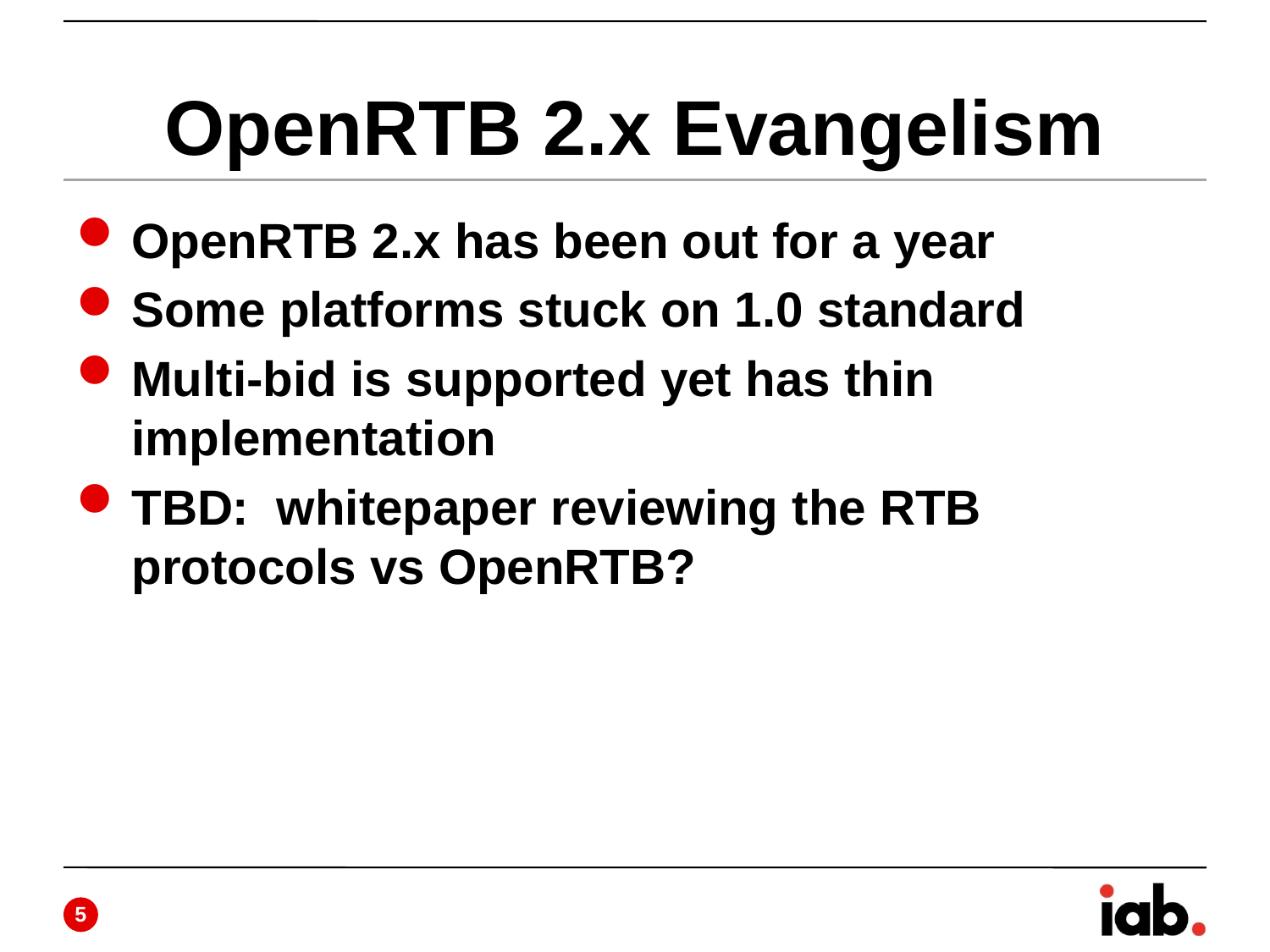

# OpenRTB 2.x Evangelism
OpenRTB 2.x has been out for a year
Some platforms stuck on 1.0 standard
Multi-bid is supported yet has thin implementation
TBD:  whitepaper reviewing the RTB protocols vs OpenRTB?
5